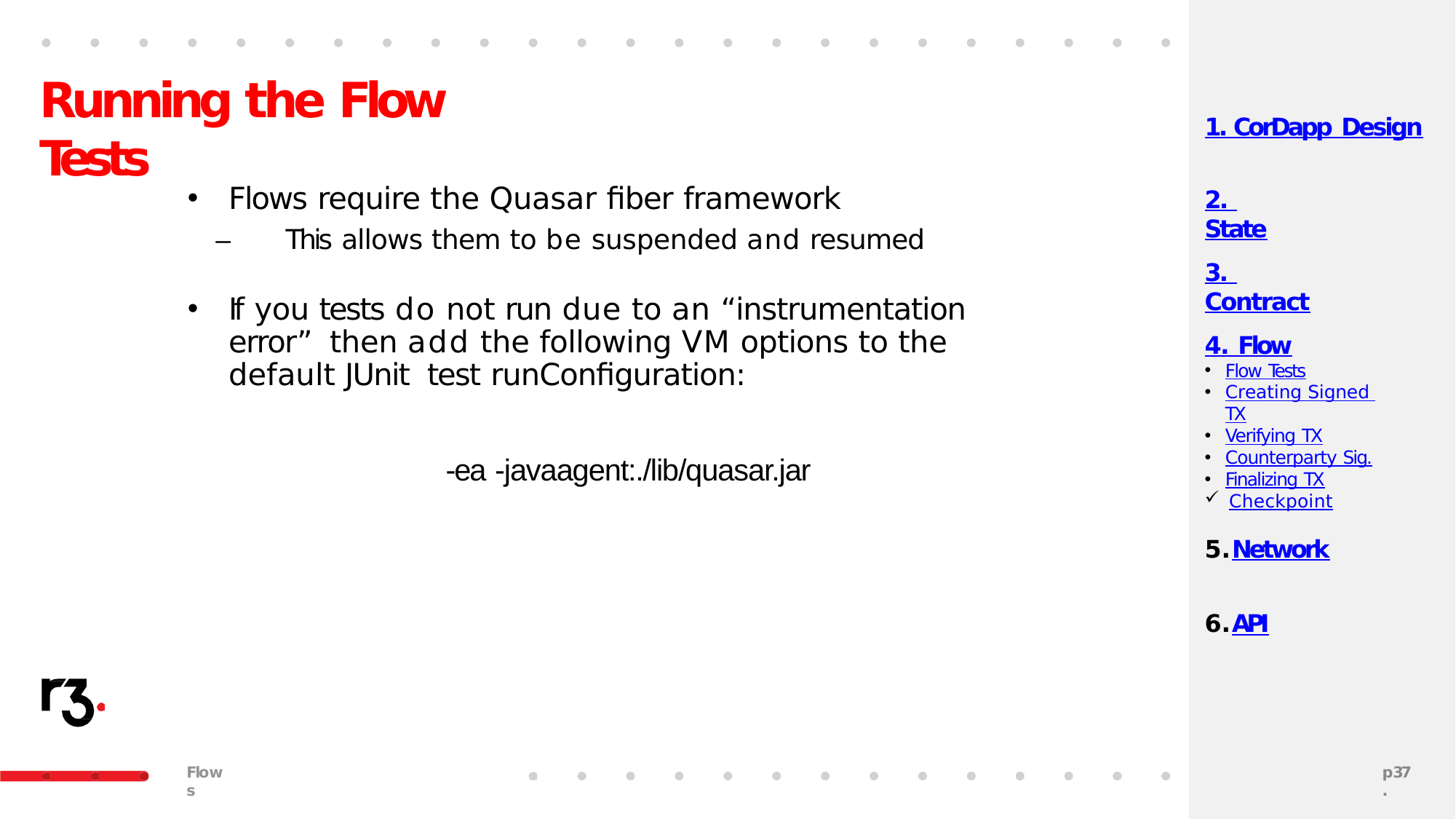

# Running the Flow Tests
1. CorDapp Design
Flows require the Quasar fiber framework
–	This allows them to be suspended and resumed

If you tests do not run due to an “instrumentation error”  then add the following VM options to the default JUnit  test runConfiguration:
2. State
3. Contract
4. Flow
Flow Tests
Creating Signed TX
Verifying TX
Counterparty Sig.
Finalizing TX
Checkpoint
-ea -javaagent:./lib/quasar.jar
Network

API
Flows
p37.